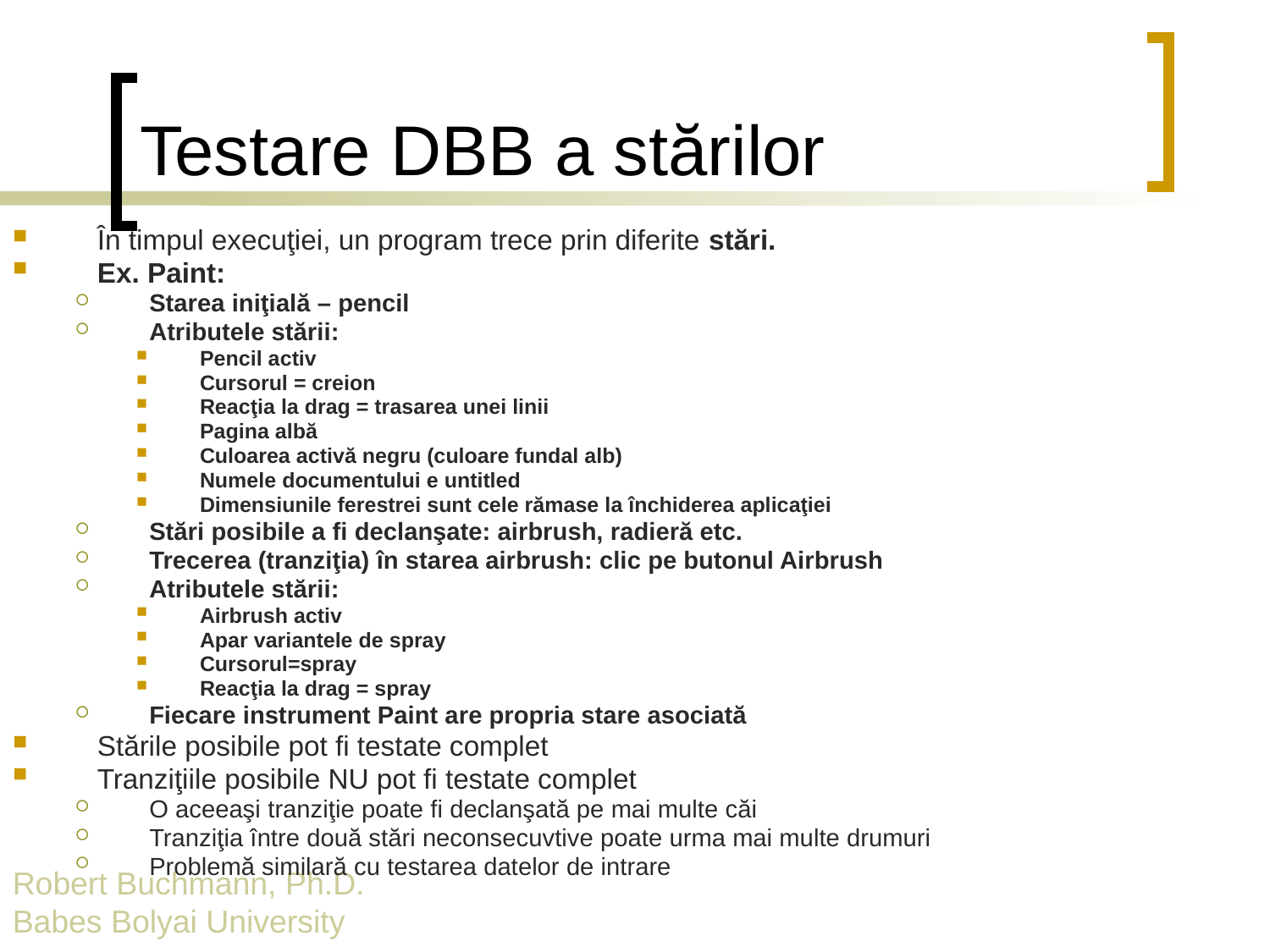

# Testare DBB a stărilor
În timpul execuţiei, un program trece prin diferite stări.
Ex. Paint:
Starea iniţială – pencil
Atributele stării:
Pencil activ
Cursorul = creion
Reacţia la drag = trasarea unei linii
Pagina albă
Culoarea activă negru (culoare fundal alb)
Numele documentului e untitled
Dimensiunile ferestrei sunt cele rămase la închiderea aplicaţiei
Stări posibile a fi declanşate: airbrush, radieră etc.
Trecerea (tranziţia) în starea airbrush: clic pe butonul Airbrush
Atributele stării:
Airbrush activ
Apar variantele de spray
Cursorul=spray
Reacţia la drag = spray
Fiecare instrument Paint are propria stare asociată
Stările posibile pot fi testate complet
Tranziţiile posibile NU pot fi testate complet
O aceeaşi tranziţie poate fi declanşată pe mai multe căi
Tranziţia între două stări neconsecuvtive poate urma mai multe drumuri
Problemă similară cu testarea datelor de intrare